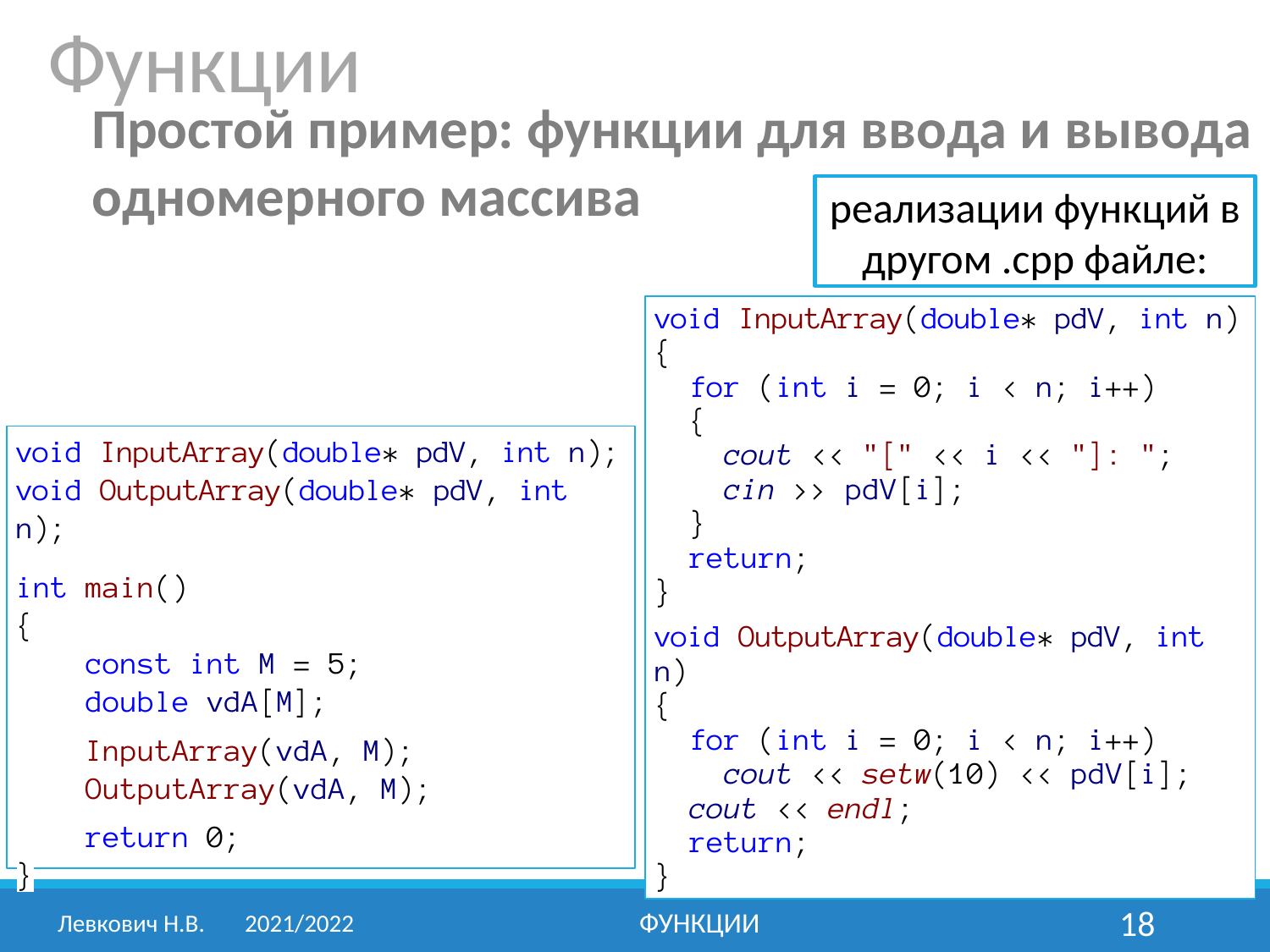

# Функции
Простой пример: функции для ввода и вывода
одномерного массива
реализации функций в другом .cpp файле:
void InputArray(double* pdV, int n)
{
  for (int i = 0; i < n; i++)
  {
    cout << "[" << i << "]: ";
    cin >> pdV[i];
  }
  return;
}
void OutputArray(double* pdV, int n)
{
  for (int i = 0; i < n; i++)
    cout << setw(10) << pdV[i];
  cout << endl;
  return;
}
void InputArray(double* pdV, int n);
void OutputArray(double* pdV, int n);
int main()
{
    const int M = 5;
    double vdA[M];
    InputArray(vdA, M);
    OutputArray(vdA, M);
    return 0;
}
Левкович Н.В.	2021/2022
Функции
18